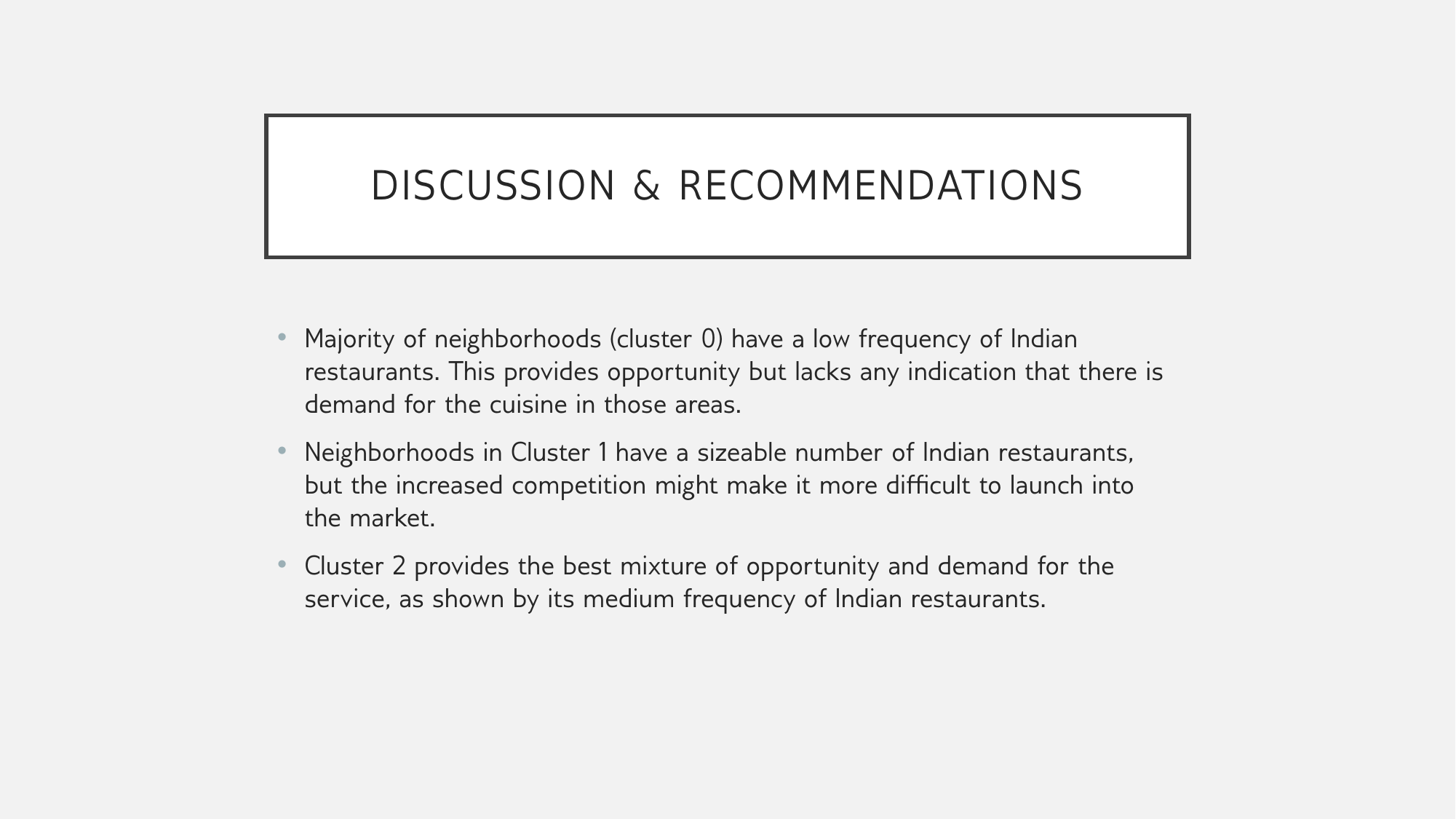

# Discussion & Recommendations
Majority of neighborhoods (cluster 0) have a low frequency of Indian restaurants. This provides opportunity but lacks any indication that there is demand for the cuisine in those areas.
Neighborhoods in Cluster 1 have a sizeable number of Indian restaurants, but the increased competition might make it more difficult to launch into the market.
Cluster 2 provides the best mixture of opportunity and demand for the service, as shown by its medium frequency of Indian restaurants.